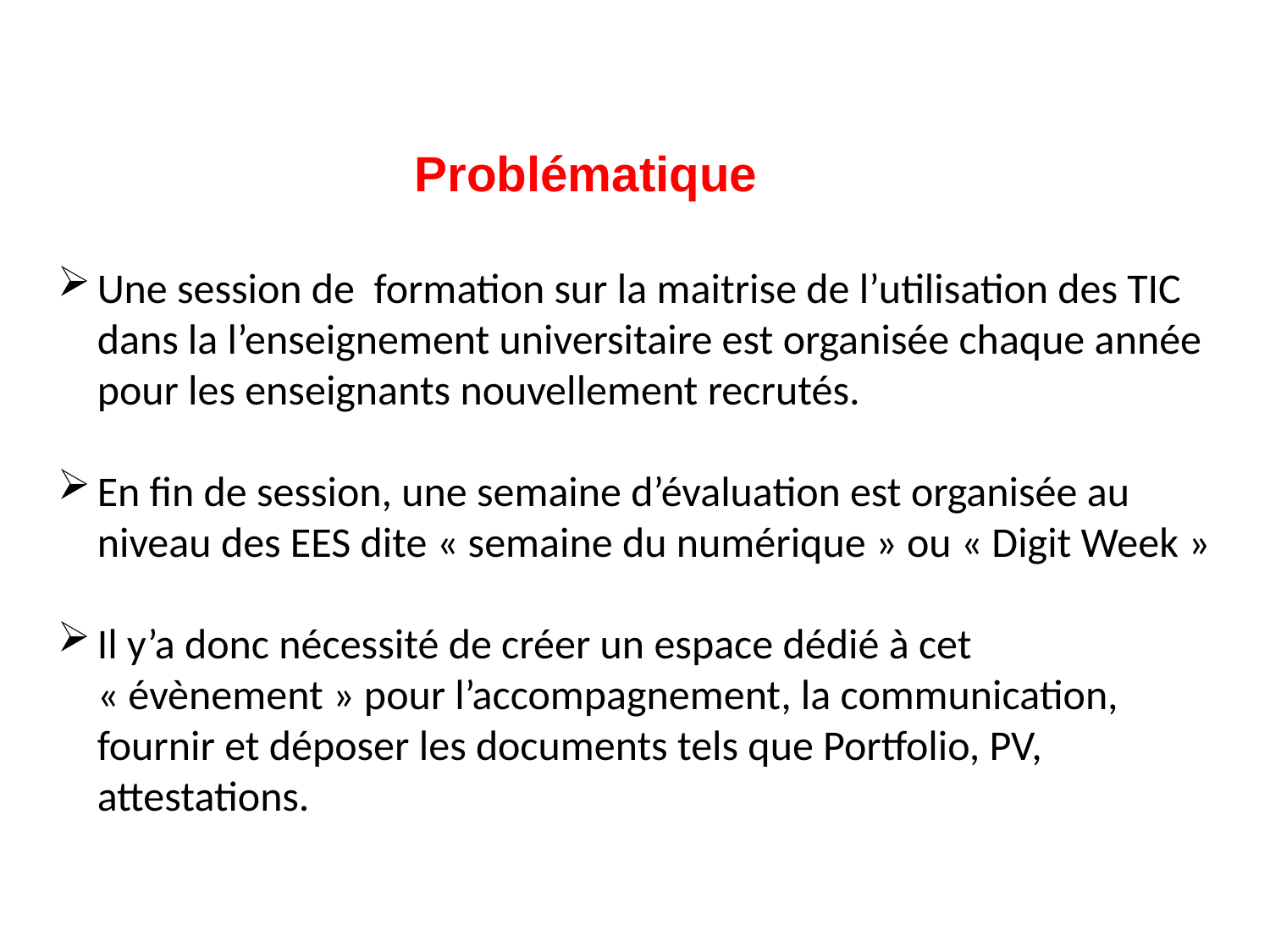

Problématique
Une session de  formation sur la maitrise de l’utilisation des TIC dans la l’enseignement universitaire est organisée chaque année pour les enseignants nouvellement recrutés.

En fin de session, une semaine d’évaluation est organisée au niveau des EES dite « semaine du numérique » ou « Digit Week »

Il y’a donc nécessité de créer un espace dédié à cet « évènement » pour l’accompagnement, la communication, fournir et déposer les documents tels que Portfolio, PV, attestations.